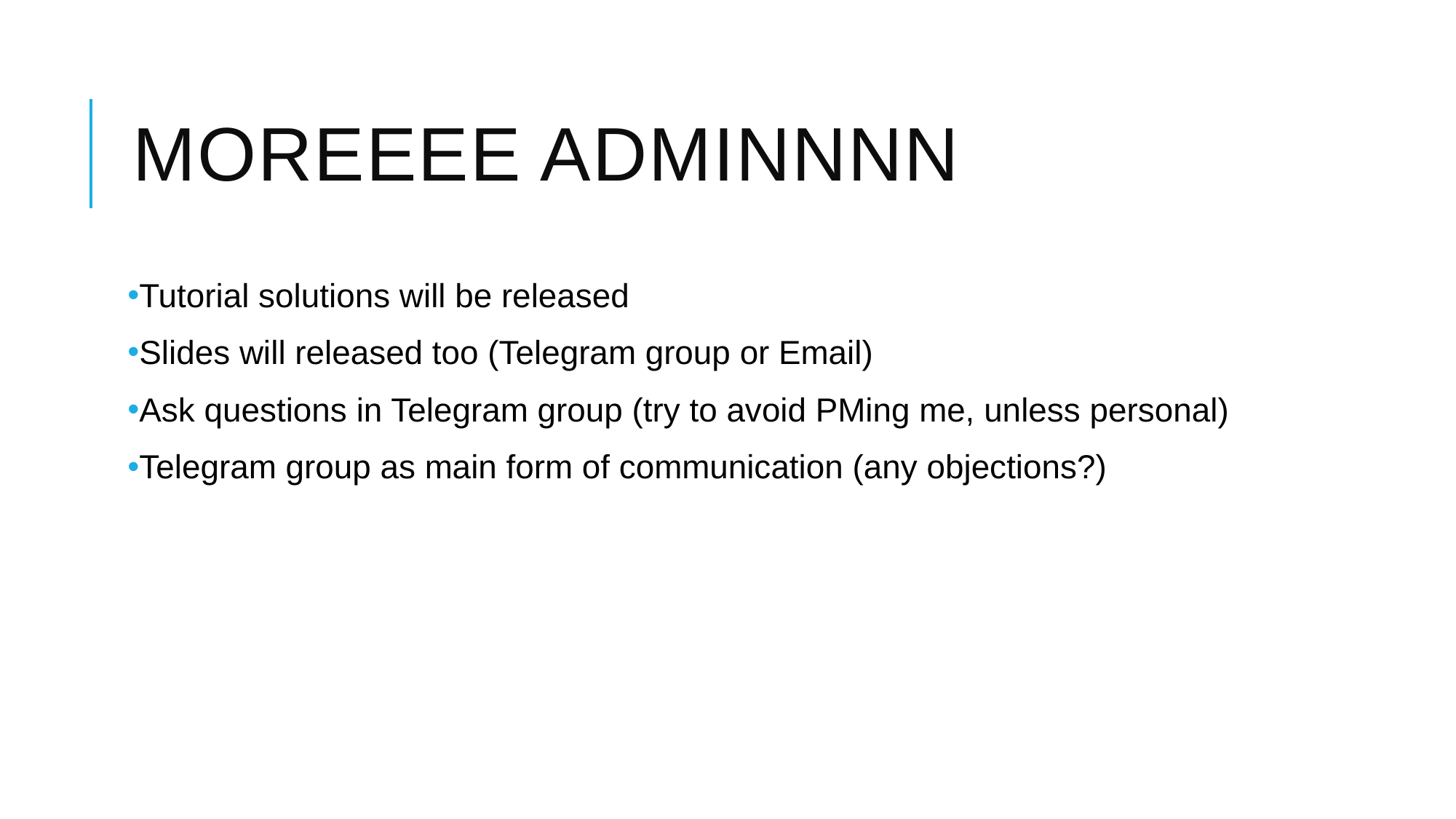

# MOReeee Adminnnn
Tutorial solutions will be released
Slides will released too (Telegram group or Email)
Ask questions in Telegram group (try to avoid PMing me, unless personal)
Telegram group as main form of communication (any objections?)